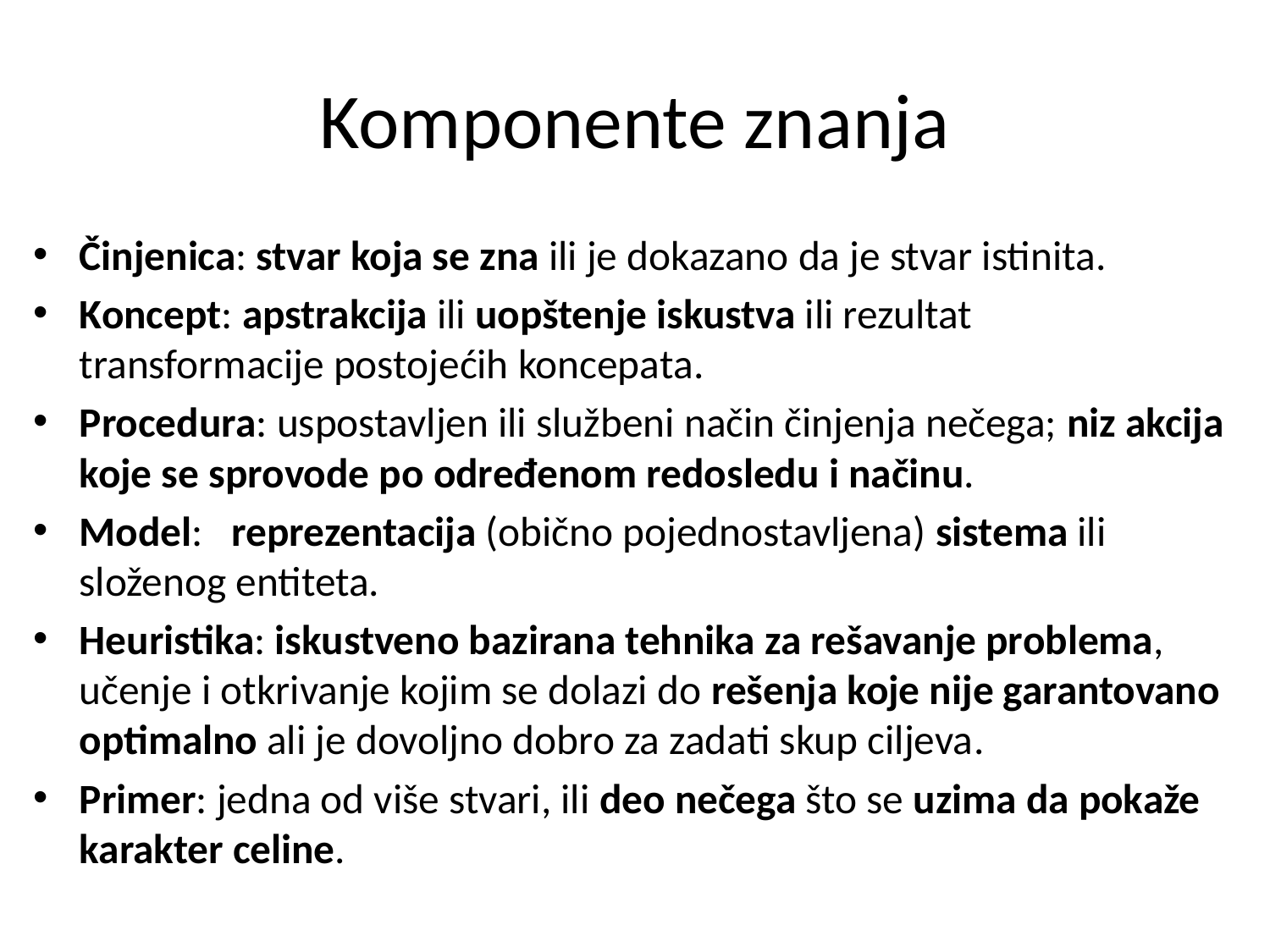

# Komponente znanja
Činjenica: stvar koja se zna ili je dokazano da je stvar istinita.
Koncept: apstrakcija ili uopštenje iskustva ili rezultat transformacije postojećih koncepata.
Procedura: uspostavljen ili službeni način činjenja nečega; niz akcija koje se sprovode po određenom redosledu i načinu.
Model:   reprezentacija (obično pojednostavljena) sistema ili složenog entiteta.
Heuristika: iskustveno bazirana tehnika za rešavanje problema, učenje i otkrivanje kojim se dolazi do rešenja koje nije garantovano optimalno ali je dovoljno dobro za zadati skup ciljeva.
Primer: jedna od više stvari, ili deo nečega što se uzima da pokaže karakter celine.